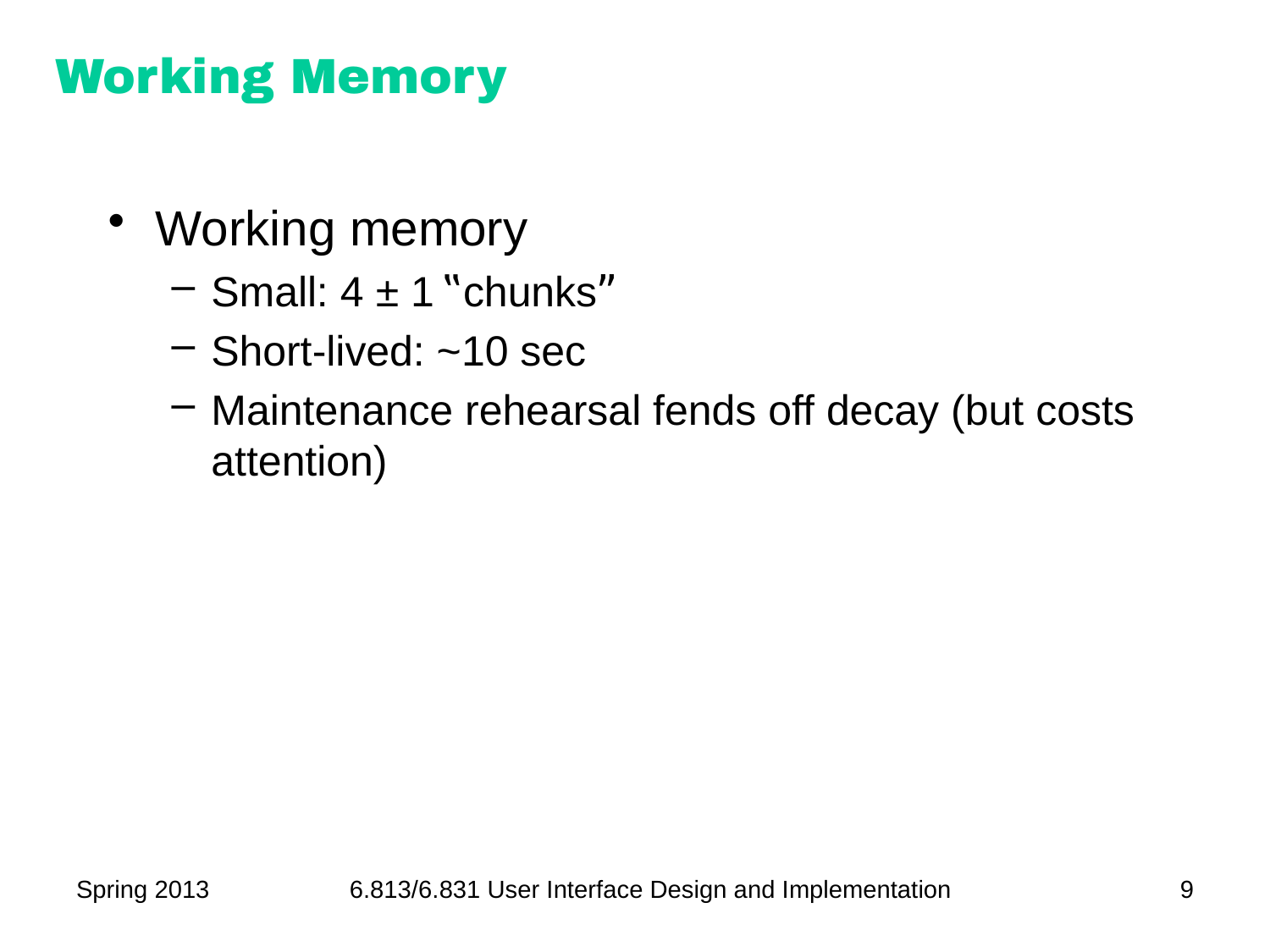

# Working Memory
Working memory
Small: 4 ± 1 “chunks”
Short-lived: ~10 sec
Maintenance rehearsal fends off decay (but costs attention)
Spring 2013
6.813/6.831 User Interface Design and Implementation
9